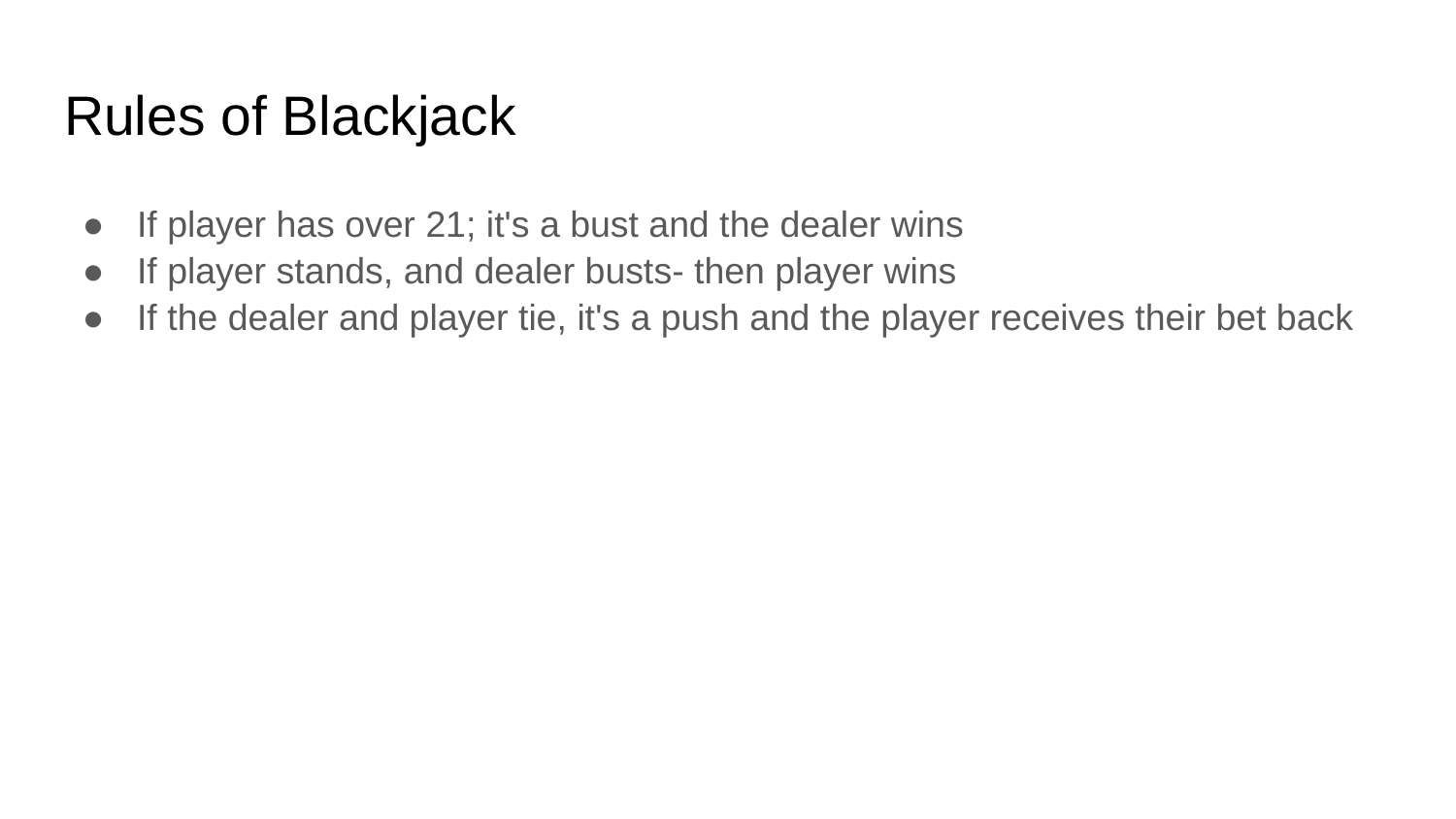

# Rules of Blackjack
If player has over 21; it's a bust and the dealer wins
If player stands, and dealer busts- then player wins
If the dealer and player tie, it's a push and the player receives their bet back